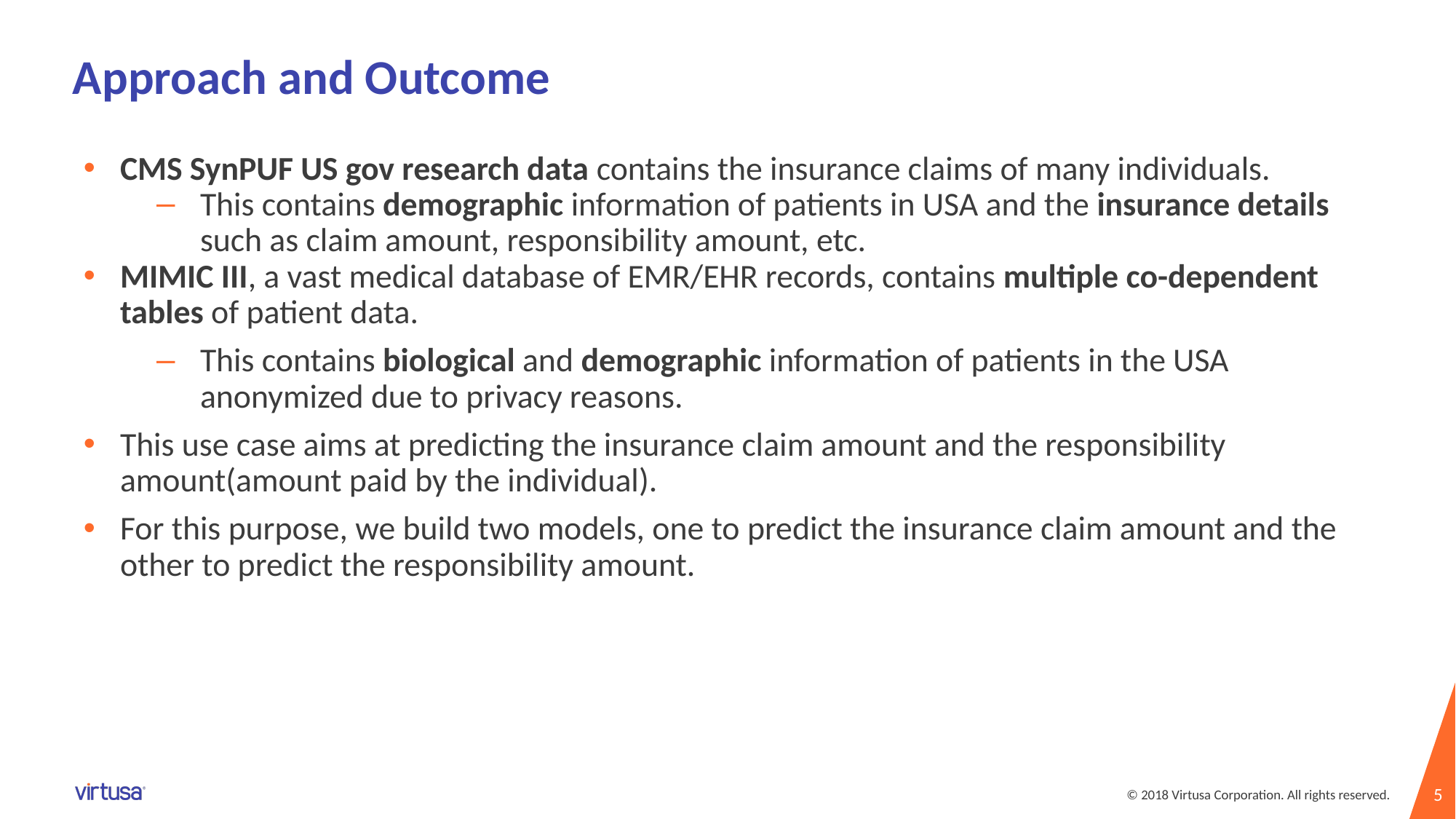

# Approach and Outcome
CMS SynPUF US gov research data contains the insurance claims of many individuals.
This contains demographic information of patients in USA and the insurance details such as claim amount, responsibility amount, etc.
MIMIC III, a vast medical database of EMR/EHR records, contains multiple co-dependent tables of patient data.
This contains biological and demographic information of patients in the USA anonymized due to privacy reasons.
This use case aims at predicting the insurance claim amount and the responsibility amount(amount paid by the individual).
For this purpose, we build two models, one to predict the insurance claim amount and the other to predict the responsibility amount.